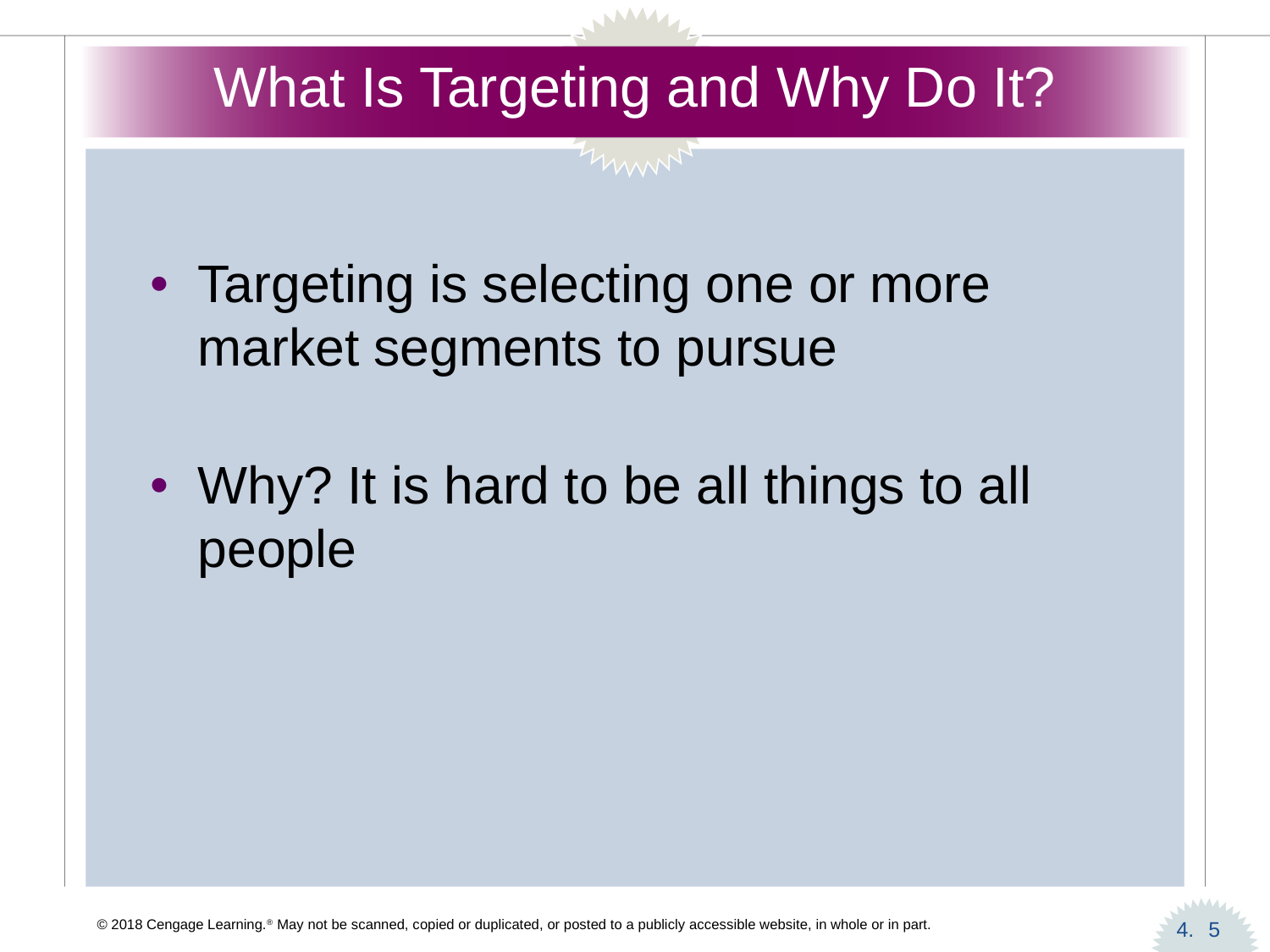

# What Is Targeting and Why Do It?
Targeting is selecting one or more market segments to pursue

Why? It is hard to be all things to all people
5